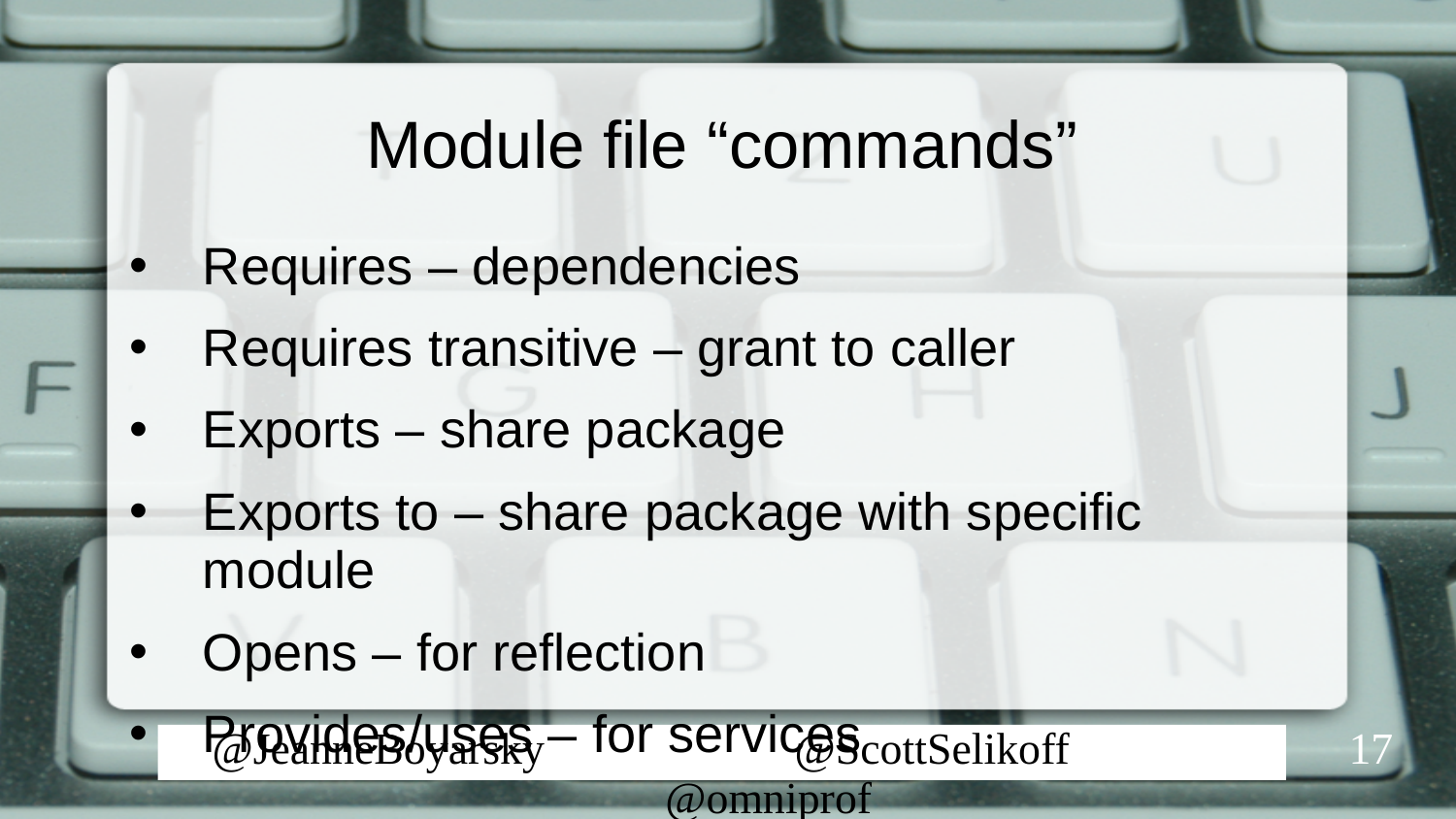

# Module file “commands”
Requires – dependencies
Requires transitive – grant to caller
Exports – share package
Exports to – share package with specific module
Opens – for reflection
Provides/uses – for services

17